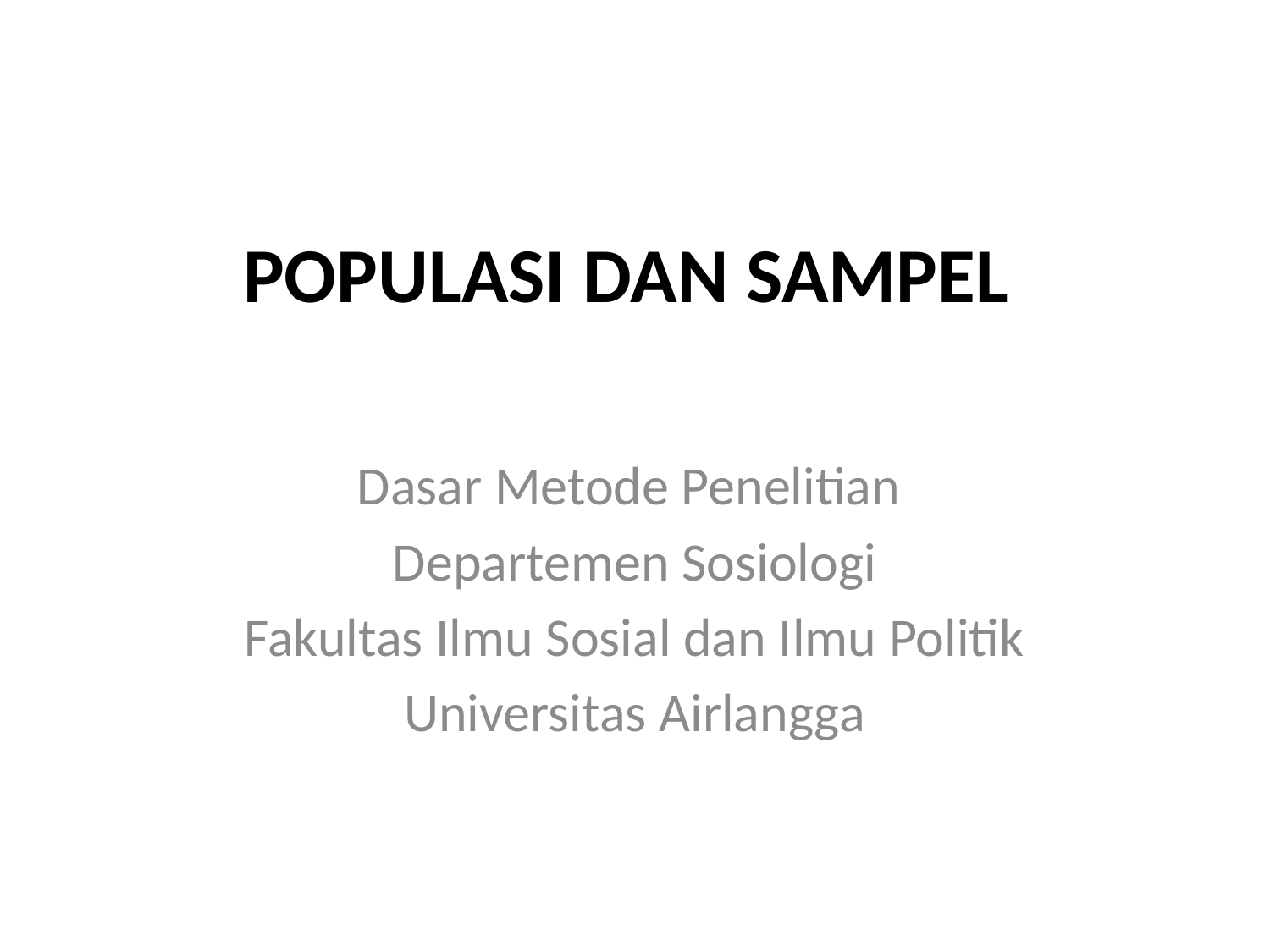

# POPULASI DAN SAMPEL
Dasar Metode Penelitian
Departemen Sosiologi
Fakultas Ilmu Sosial dan Ilmu Politik
Universitas Airlangga